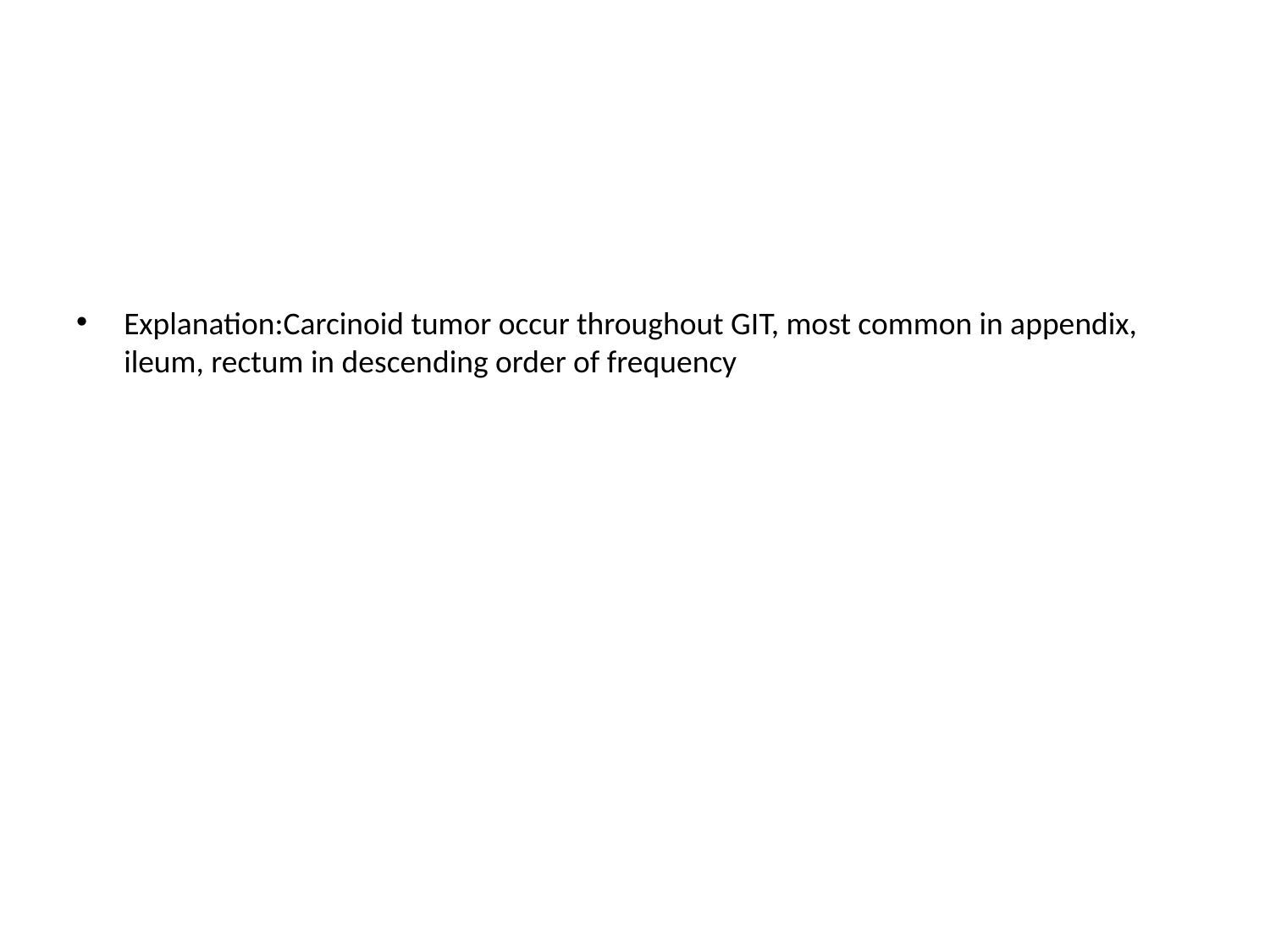

Explanation:Carcinoid tumor occur throughout GIT, most common in appendix, ileum, rectum in descending order of frequency